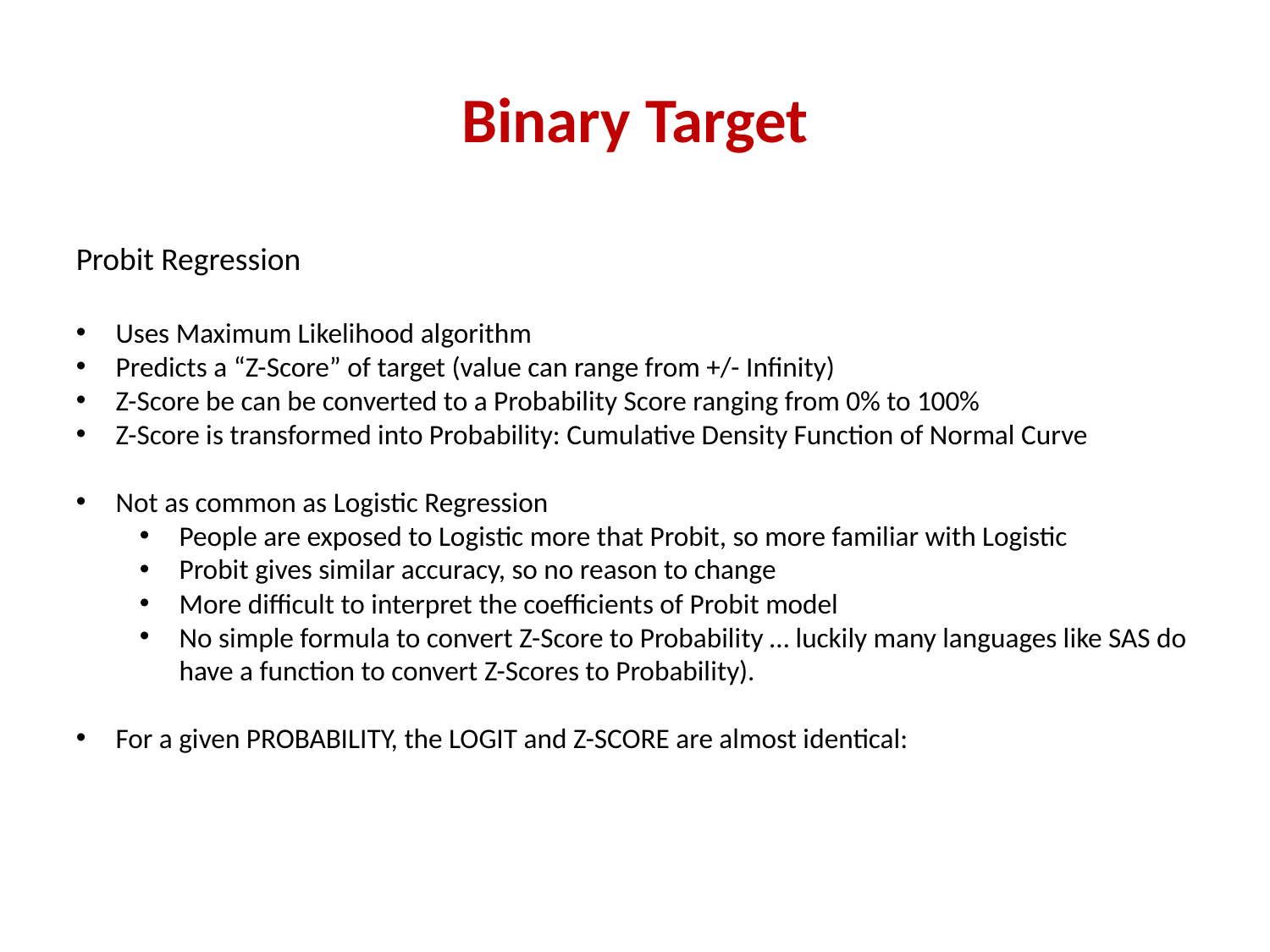

# Binary Target
Probit Regression

Uses Maximum Likelihood algorithm
Predicts a “Z-Score” of target (value can range from +/- Infinity)
Z-Score be can be converted to a Probability Score ranging from 0% to 100%
Z-Score is transformed into Probability: Cumulative Density Function of Normal Curve

Not as common as Logistic Regression
People are exposed to Logistic more that Probit, so more familiar with Logistic
Probit gives similar accuracy, so no reason to change
More difficult to interpret the coefficients of Probit model
No simple formula to convert Z-Score to Probability … luckily many languages like SAS do have a function to convert Z-Scores to Probability).

For a given PROBABILITY, the LOGIT and Z-SCORE are almost identical: